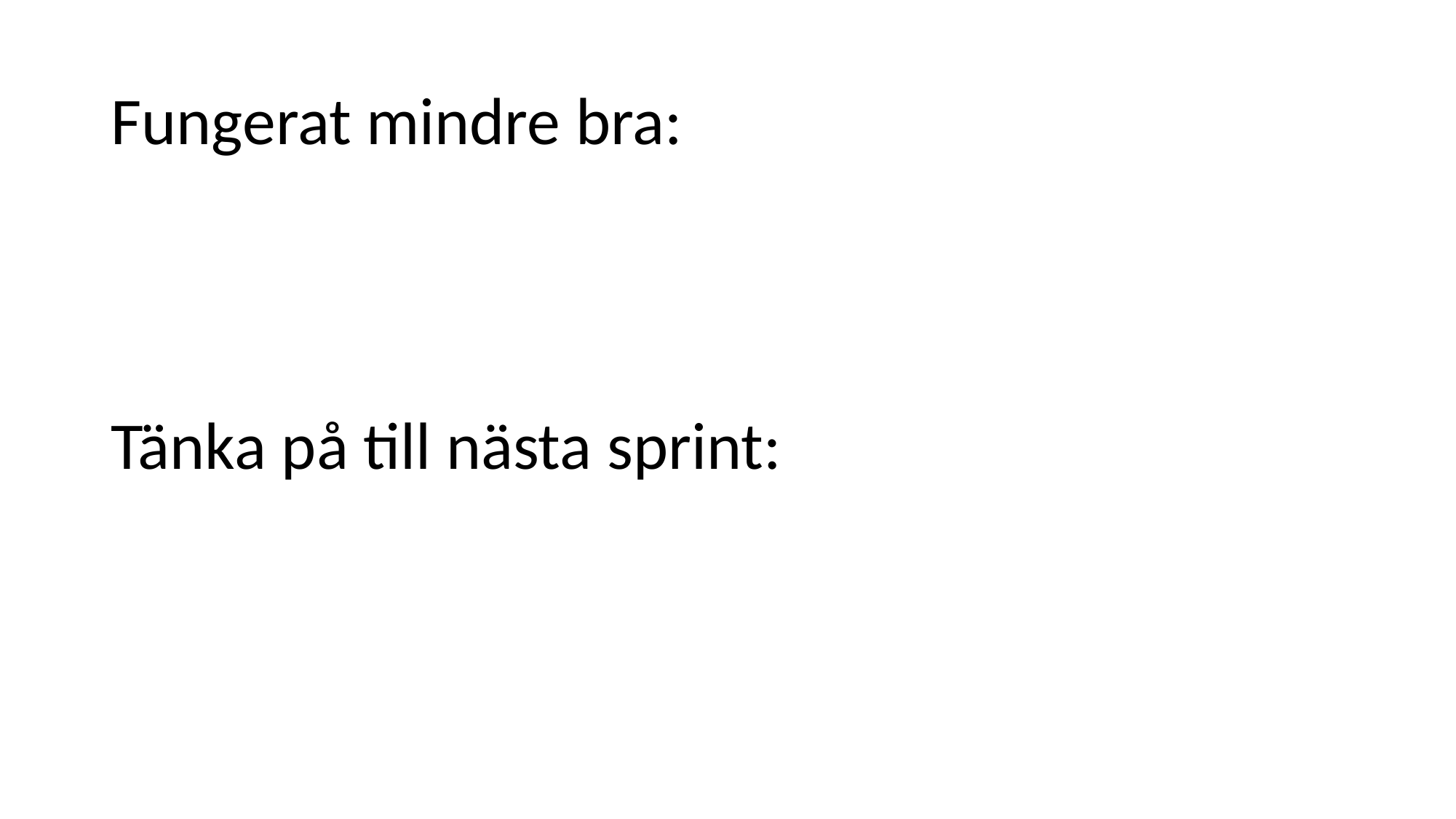

# Fungerat mindre bra:

Tänka på till nästa sprint: